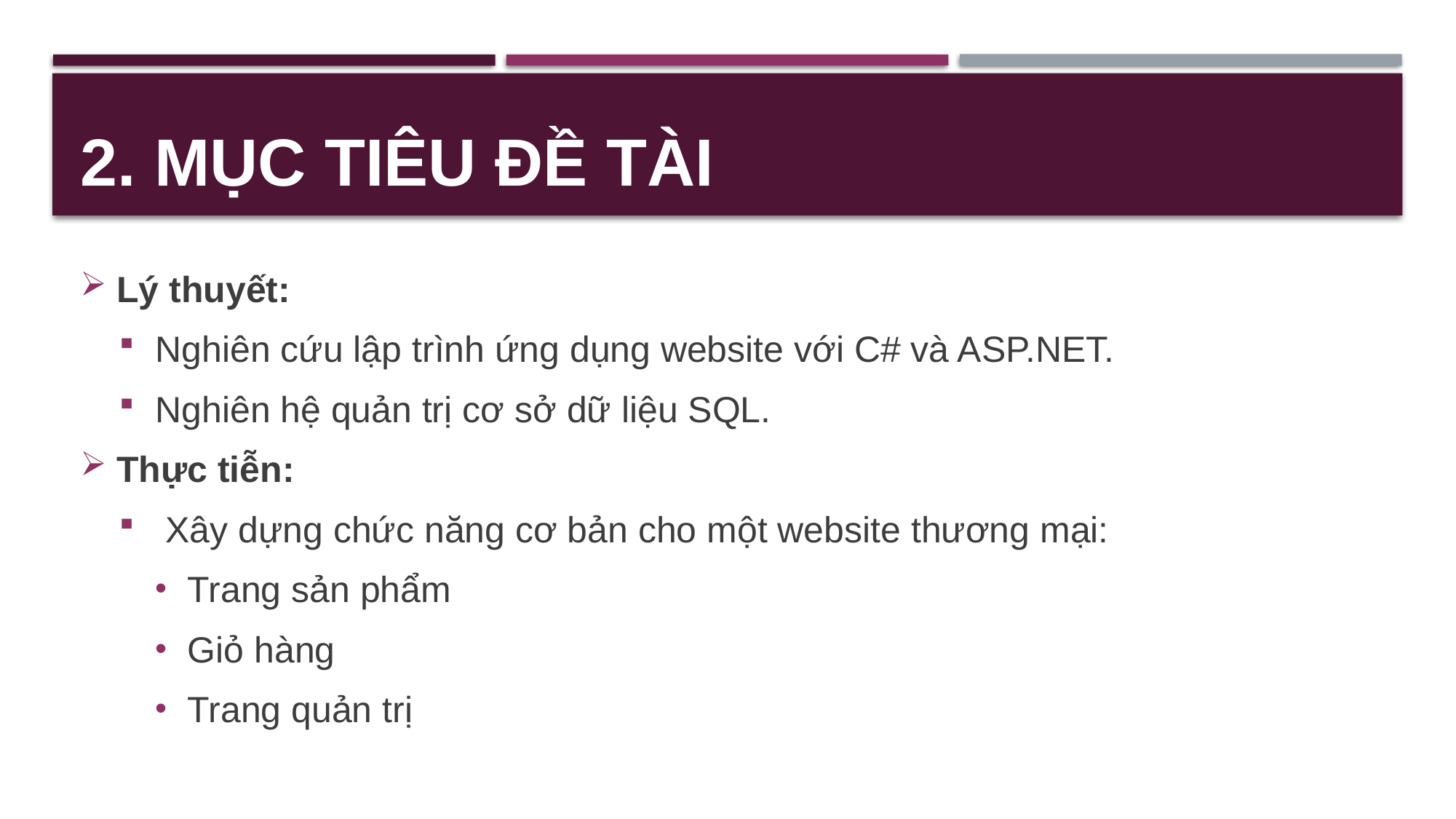

# 2. MỤC TIÊU ĐỀ TÀI
Lý thuyết:
Nghiên cứu lập trình ứng dụng website với C# và ASP.NET.
Nghiên hệ quản trị cơ sở dữ liệu SQL.
Thực tiễn:
 Xây dựng chức năng cơ bản cho một website thương mại:
Trang sản phẩm
Giỏ hàng
Trang quản trị